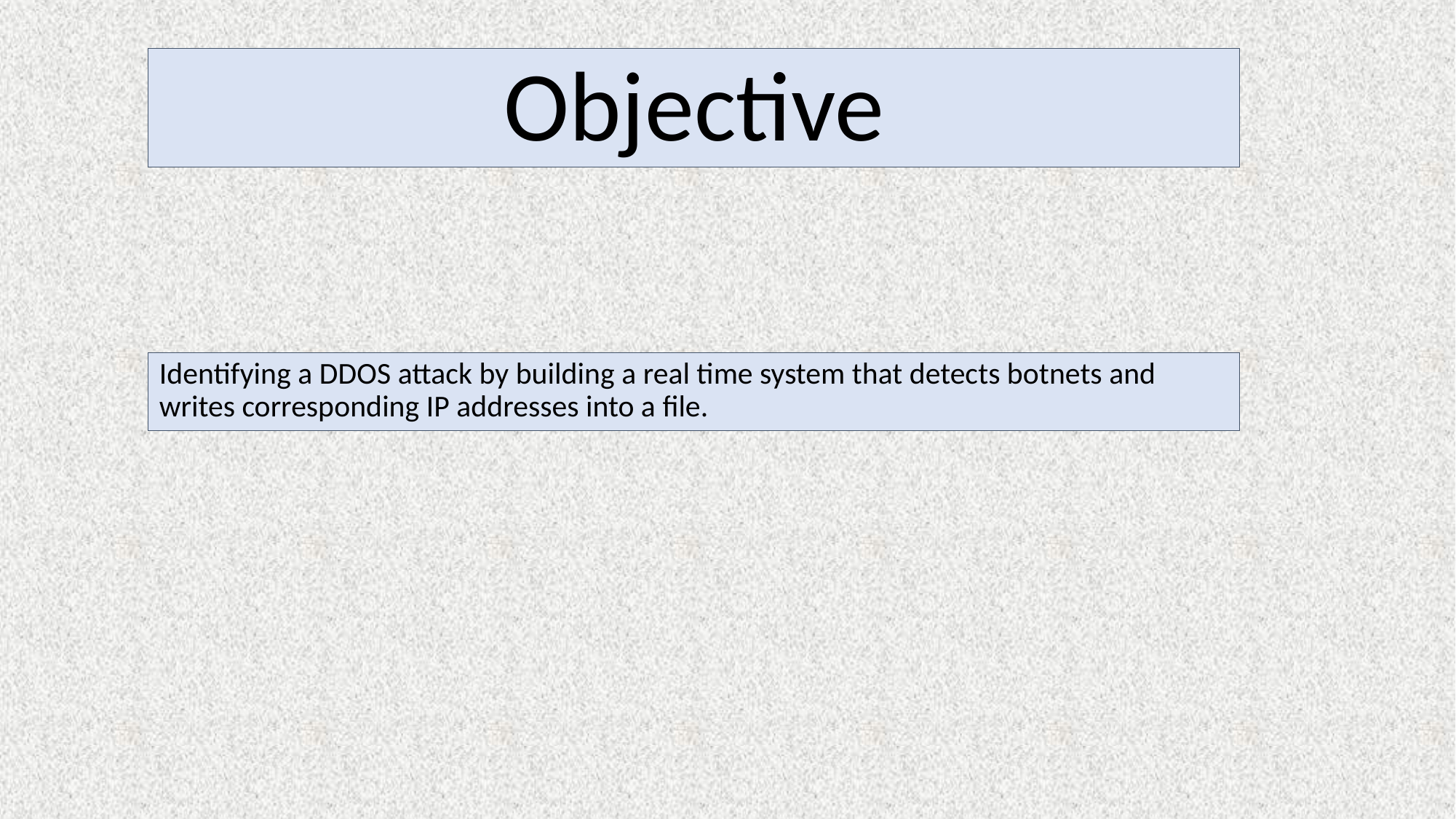

# Objective
Identifying a DDOS attack by building a real time system that detects botnets and writes corresponding IP addresses into a file.